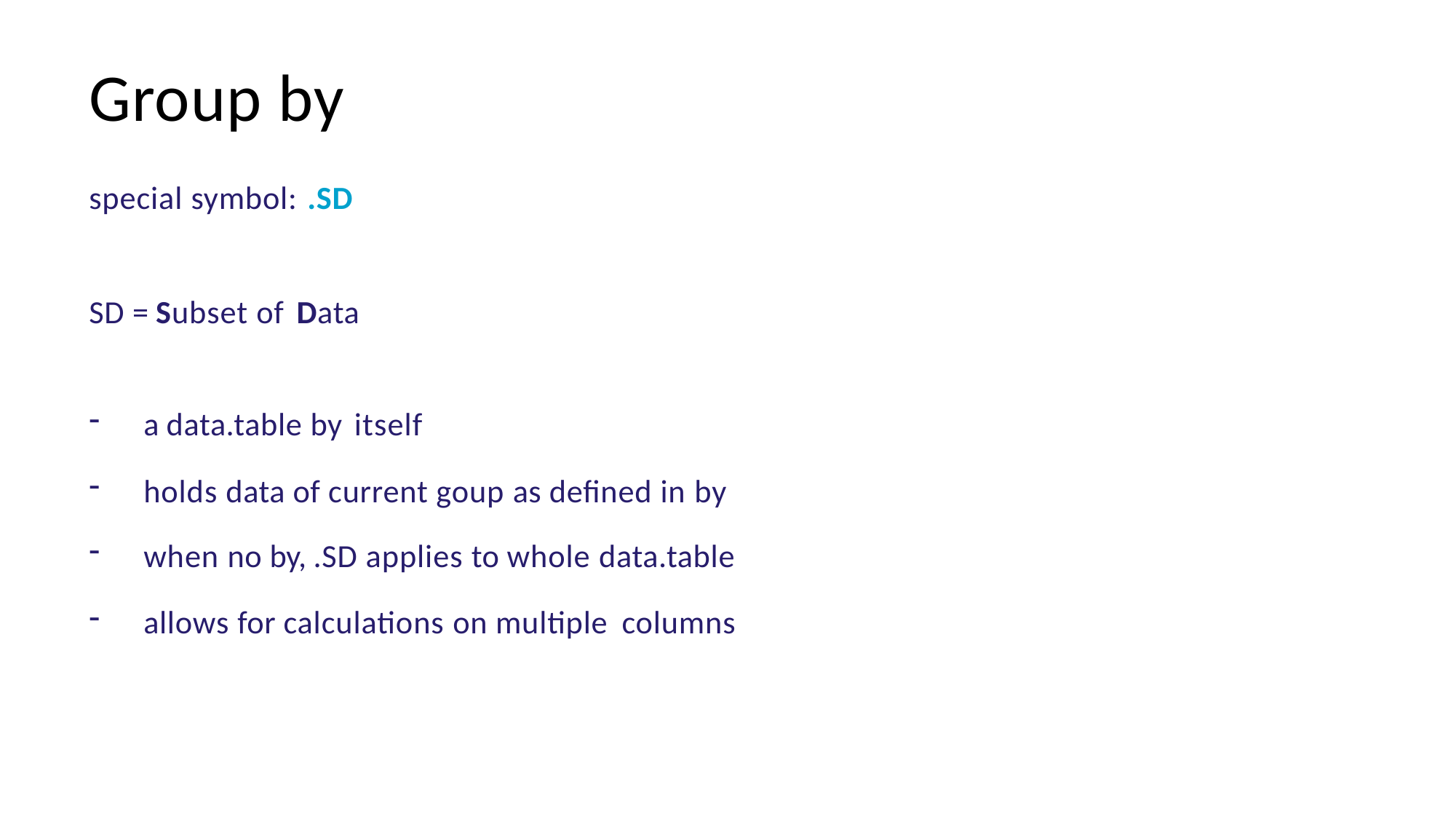

# Group by
special symbol: .SD

SD = Subset of Data

a data.table by itself
holds data of current goup as defined in by
when no by, .SD applies to whole data.table
allows for calculations on multiple columns
62